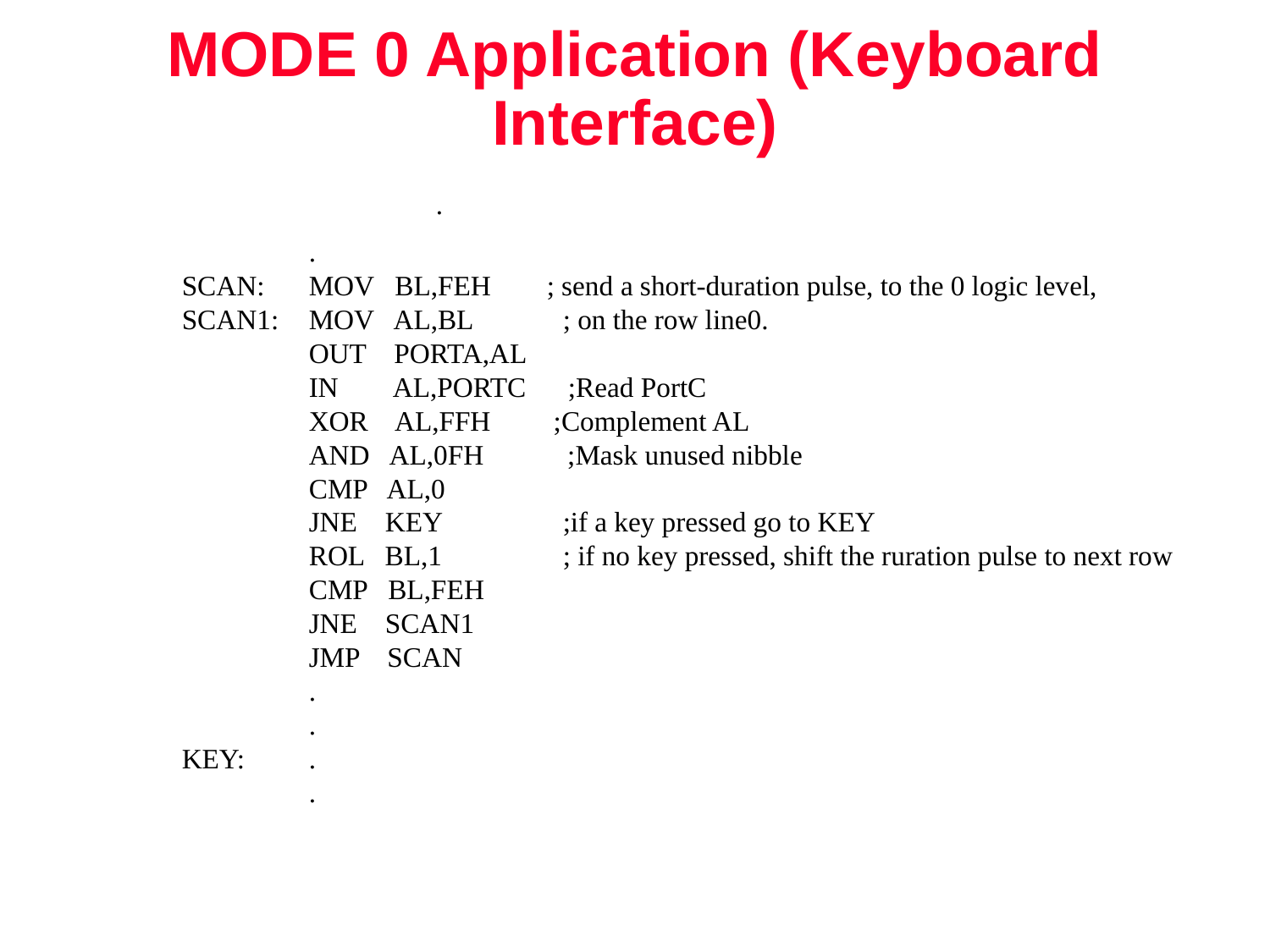

# MODE 0 Application (Keyboard Interface)

			.
		.
	SCAN:	MOV   BL,FEH        ; send a short-duration pulse, to the 0 logic level,
	SCAN1:	MOV   AL,BL	; on the row line0.
		OUT    PORTA,AL
		IN        AL,PORTC      ;Read PortC
		XOR    AL,FFH         ;Complement AL
		AND   AL,0FH            ;Mask unused nibble
		CMP   AL,0
		JNE    KEY	;if a key pressed go to KEY
		ROL   BL,1	; if no key pressed, shift the ruration pulse to next row
		CMP   BL,FEH
		JNE    SCAN1
		JMP    SCAN
		.
		.
	KEY:	.
		.